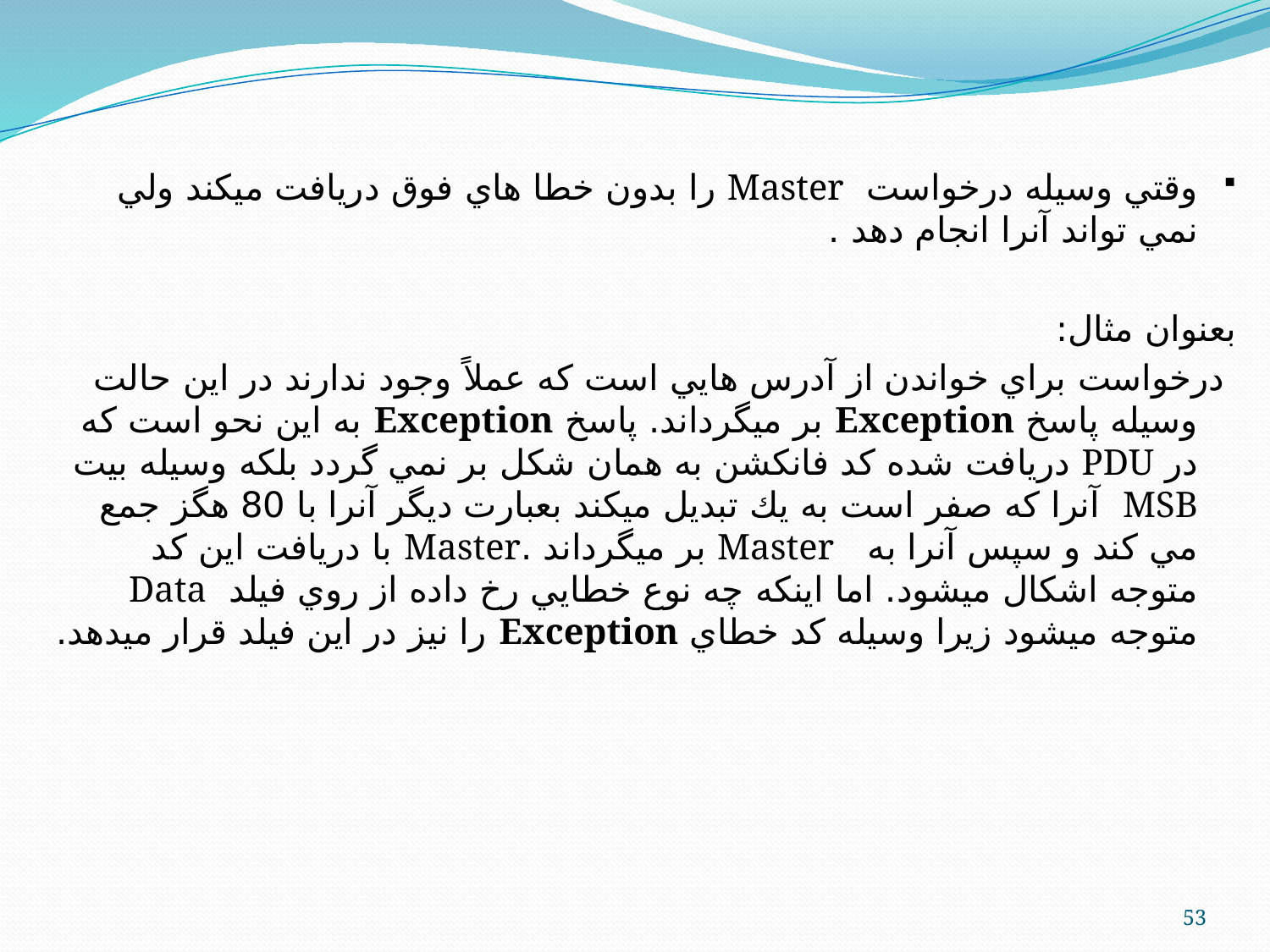

وقتي وسيله درخواست  Master را بدون خطا هاي فوق دريافت ميكند ولي نمي تواند آنرا انجام دهد .

بعنوان مثال:
 درخواست براي خواندن از آدرس هايي است كه عملاً وجود ندارند در اين حالت وسيله پاسخ Exception بر ميگرداند. پاسخ Exception به اين نحو است كه در PDU دريافت شده كد فانكشن به همان شكل بر نمي گردد بلكه وسيله بيت MSB  آنرا كه صفر است به يك تبديل ميكند بعبارت ديگر آنرا با 80 هگز جمع مي كند و سپس آنرا به   Master بر ميگرداند .Master با دريافت اين كد متوجه اشكال ميشود. اما اينكه چه نوع خطايي رخ داده از روي فيلد  Data متوجه ميشود زيرا وسيله كد خطاي Exception را نيز در اين فيلد قرار ميدهد.

53